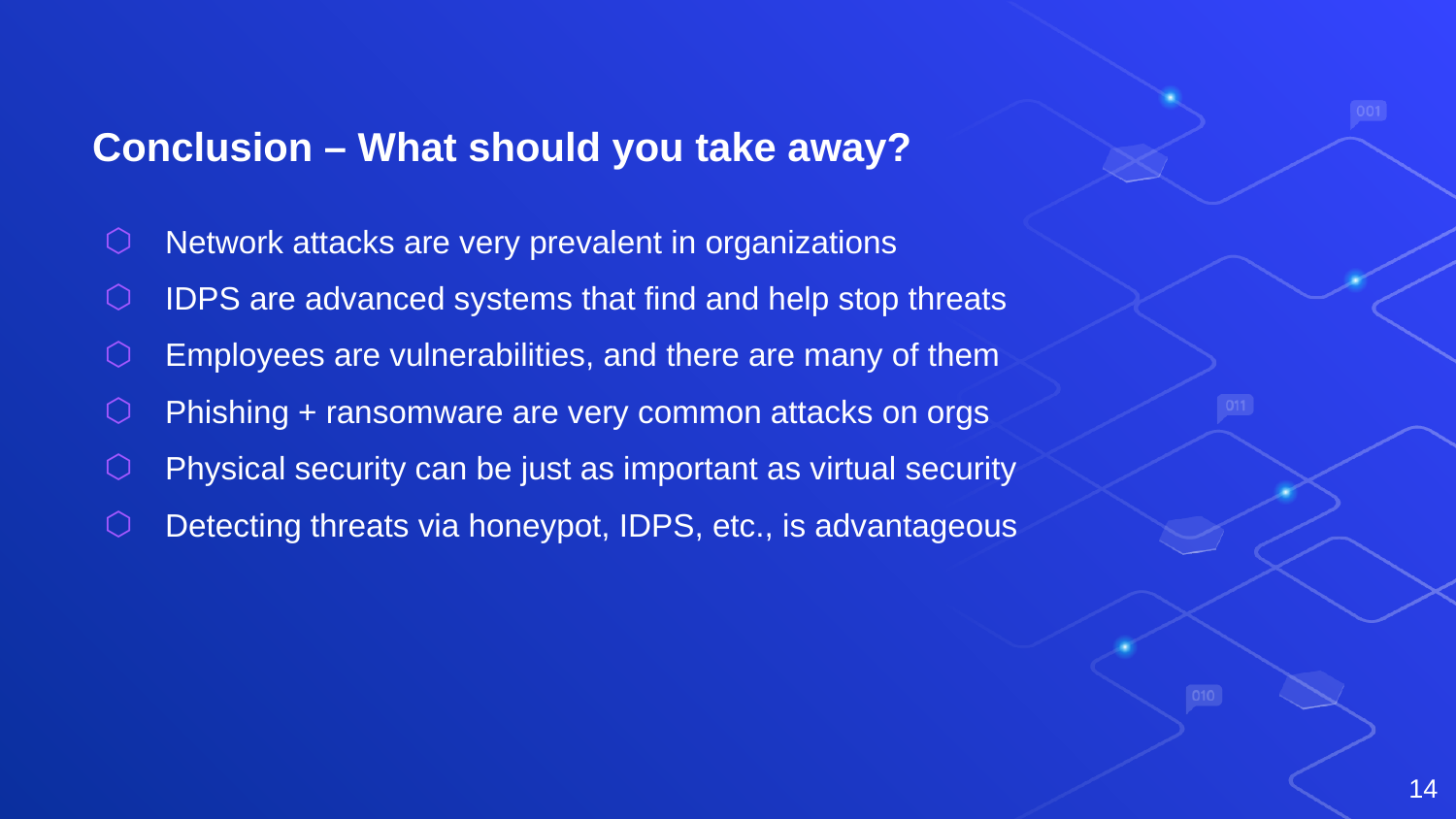

# Conclusion – What should you take away?
Network attacks are very prevalent in organizations
IDPS are advanced systems that find and help stop threats
Employees are vulnerabilities, and there are many of them
Phishing + ransomware are very common attacks on orgs
Physical security can be just as important as virtual security
Detecting threats via honeypot, IDPS, etc., is advantageous
14